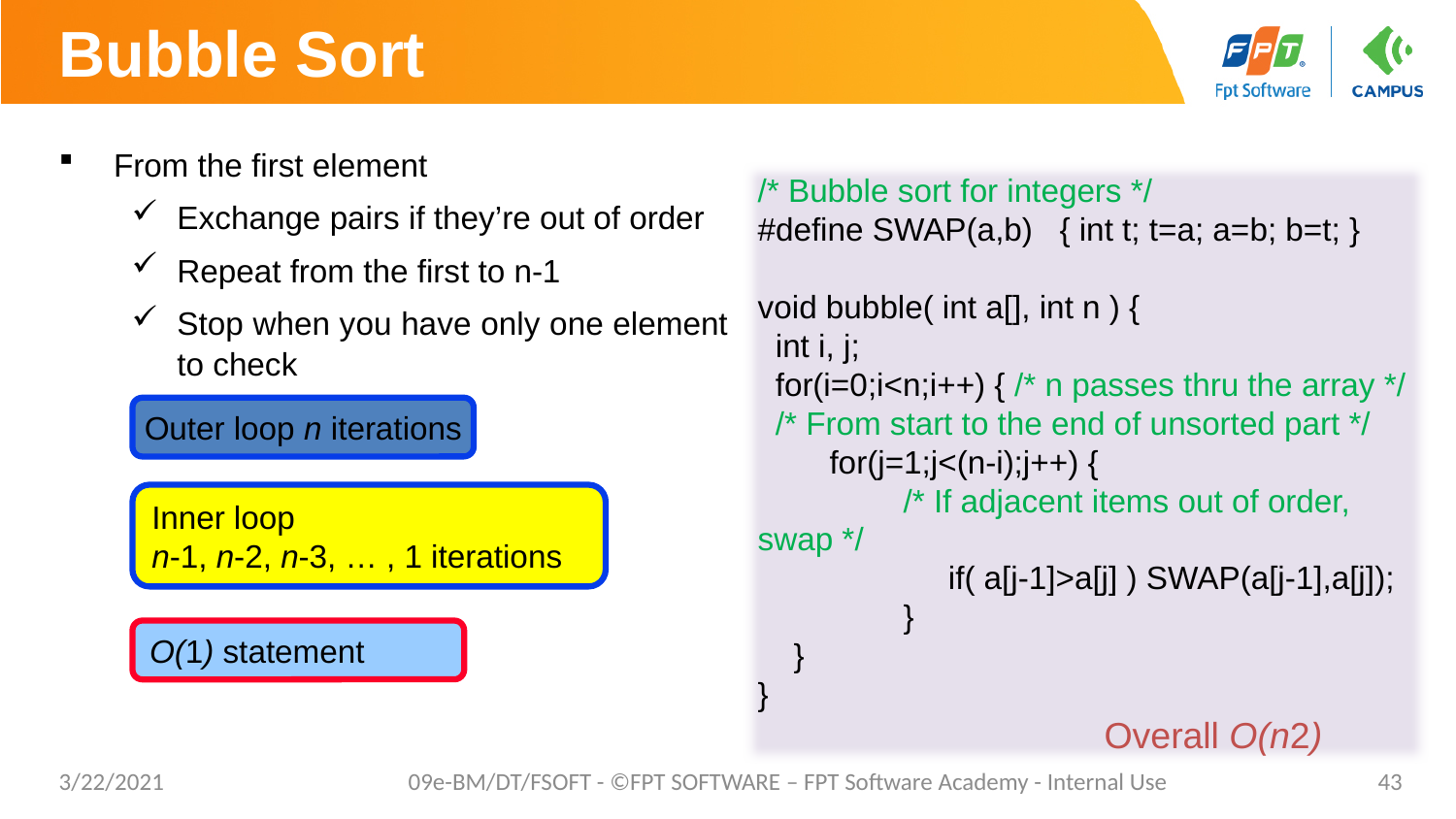

# Bubble Sort
From the first element
Exchange pairs if they’re out of order
Repeat from the first to n-1
Stop when you have only one element to check

/* Bubble sort for integers */
#define SWAP(a,b)   { int t; t=a; a=b; b=t; }

void bubble( int a[], int n ) {
  int i, j;
  for(i=0;i<n;i++) { /* n passes thru the array */
  /* From start to the end of unsorted part */
        for(j=1;j<(n-i);j++) {
      	/* If adjacent items out of order, swap */
	     if( a[j-1]>a[j] ) SWAP(a[j-1],a[j]);
      	}
    }
}
                                  Overall O(n2)
 Outer loop n iterations
Inner loop
n-1, n-2, n-3, … , 1 iterations
O(1) statement
3/22/2021
09e-BM/DT/FSOFT - ©FPT SOFTWARE – FPT Software Academy - Internal Use
43